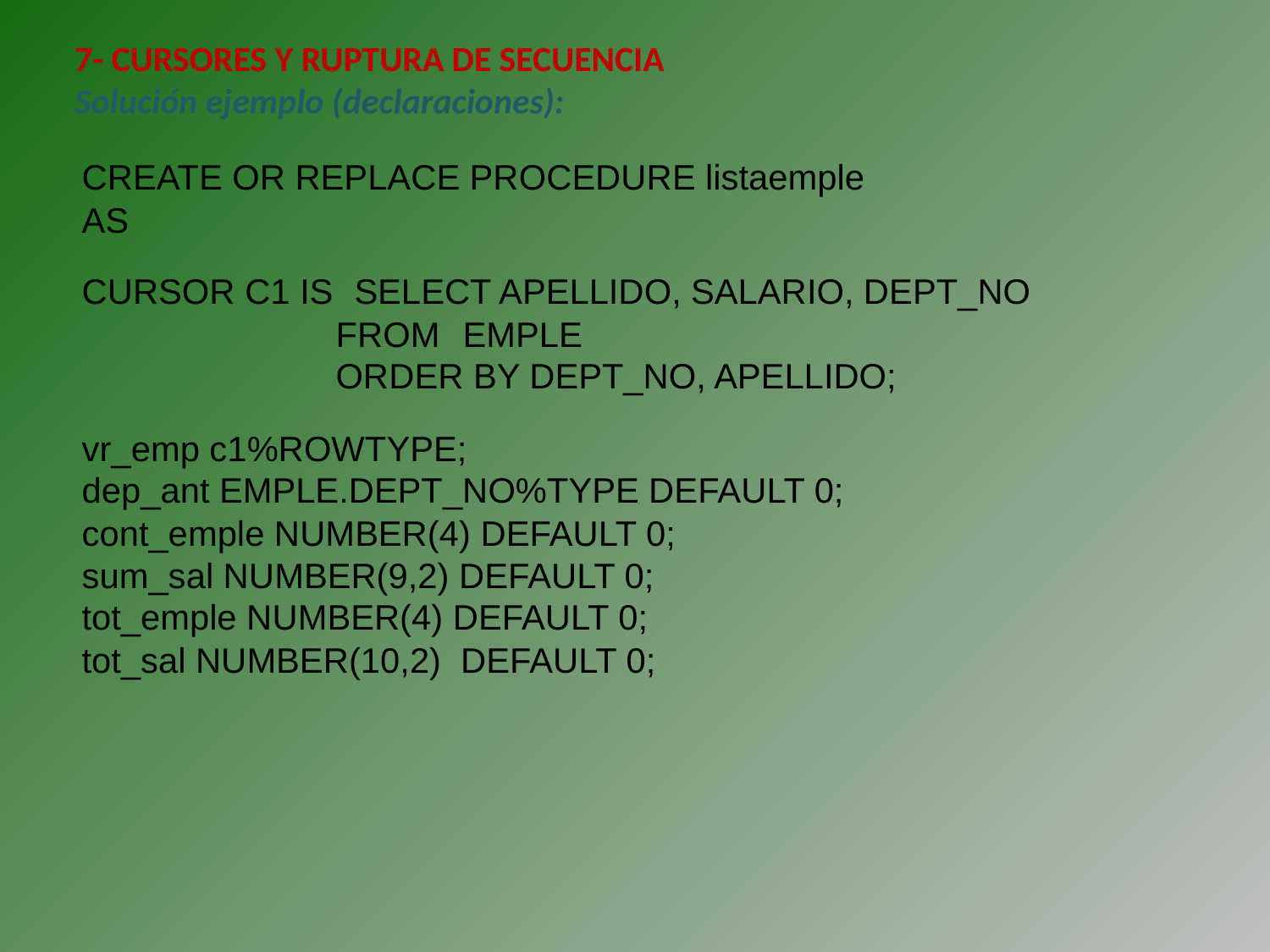

7- CURSORES Y RUPTURA DE SECUENCIA
Solución ejemplo (declaraciones):
CREATE OR REPLACE PROCEDURE listaemple
AS

CURSOR C1 IS   SELECT APELLIDO, SALARIO, DEPT_NO
		FROM 	EMPLE
		ORDER BY DEPT_NO, APELLIDO;

vr_emp c1%ROWTYPE;
dep_ant EMPLE.DEPT_NO%TYPE DEFAULT 0;
cont_emple NUMBER(4) DEFAULT 0;
sum_sal NUMBER(9,2) DEFAULT 0;
tot_emple NUMBER(4) DEFAULT 0;
tot_sal NUMBER(10,2)  DEFAULT 0;